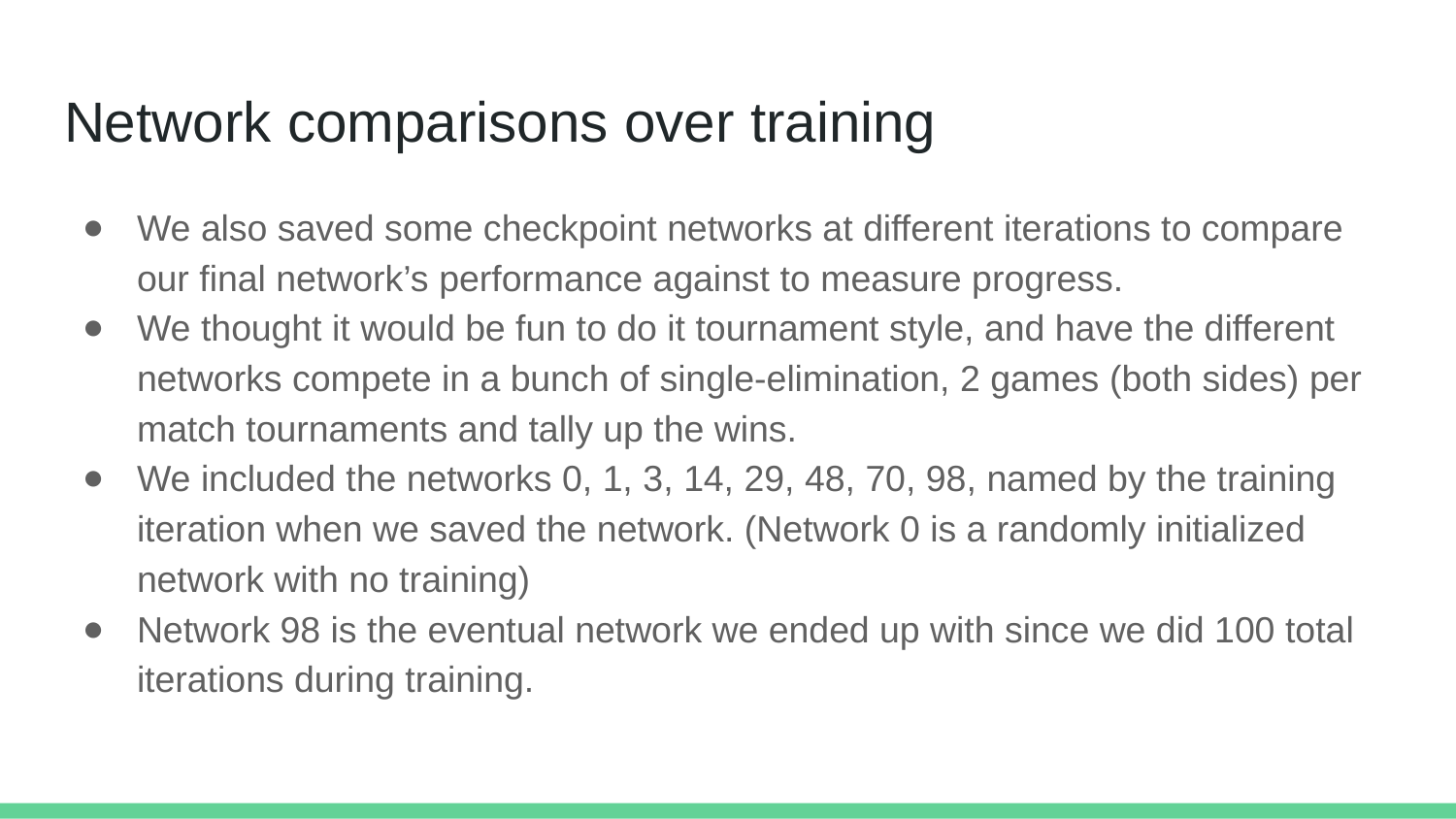

# Network comparisons over training
We also saved some checkpoint networks at different iterations to compare our final network’s performance against to measure progress.
We thought it would be fun to do it tournament style, and have the different networks compete in a bunch of single-elimination, 2 games (both sides) per match tournaments and tally up the wins.
We included the networks 0, 1, 3, 14, 29, 48, 70, 98, named by the training iteration when we saved the network. (Network 0 is a randomly initialized network with no training)
Network 98 is the eventual network we ended up with since we did 100 total iterations during training.